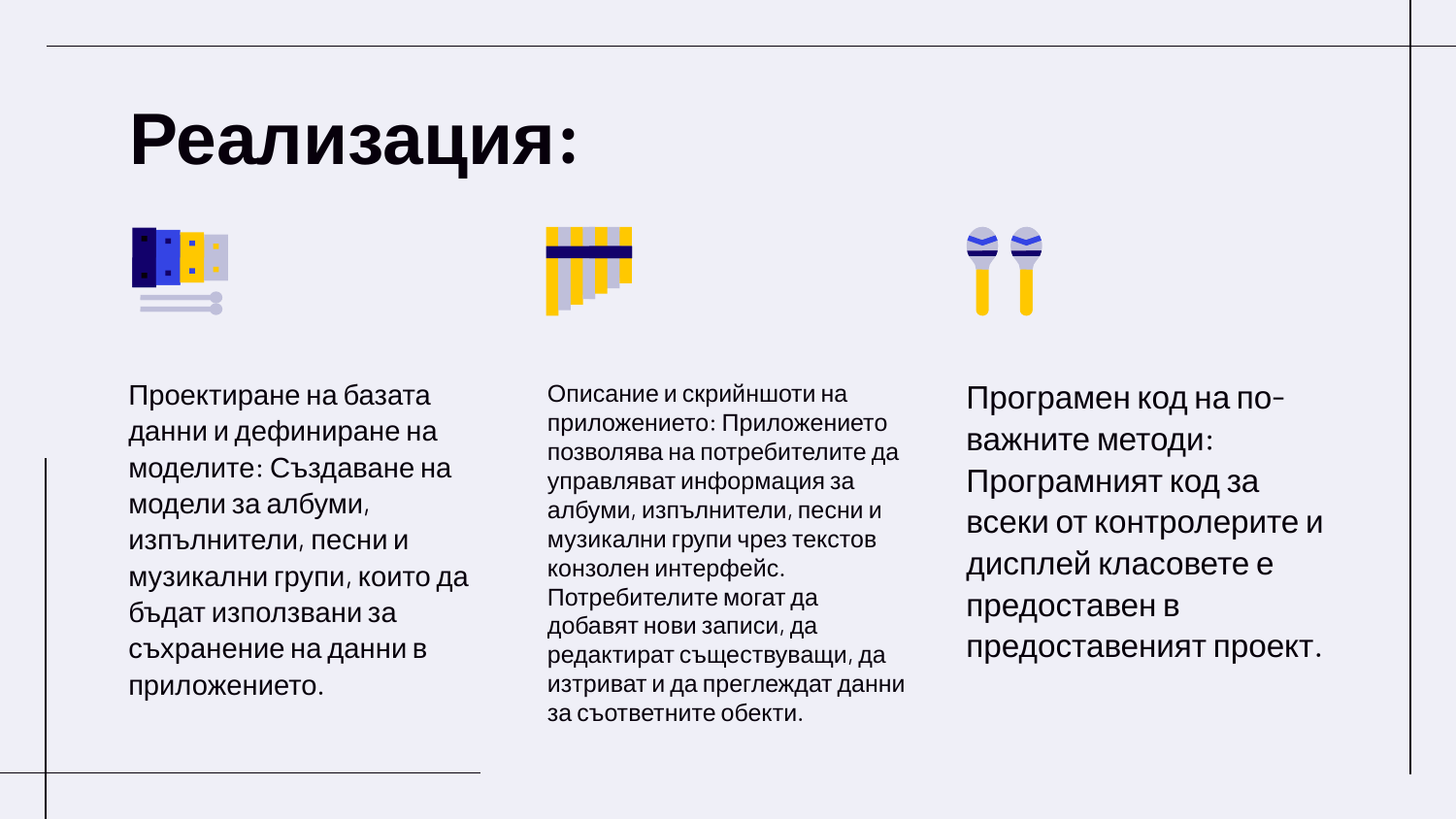

# Реализация:

Проектиране на базата данни и дефиниране на моделите: Създаване на модели за албуми, изпълнители, песни и музикални групи, които да бъдат използвани за съхранение на данни в приложението.

Програмен код на по-важните методи: Програмният код за всеки от контролерите и дисплей класовете е предоставен в предоставеният проект.
Описание и скрийншоти на приложението: Приложението позволява на потребителите да управляват информация за албуми, изпълнители, песни и музикални групи чрез текстов конзолен интерфейс. Потребителите могат да добавят нови записи, да редактират съществуващи, да изтриват и да преглеждат данни за съответните обекти.